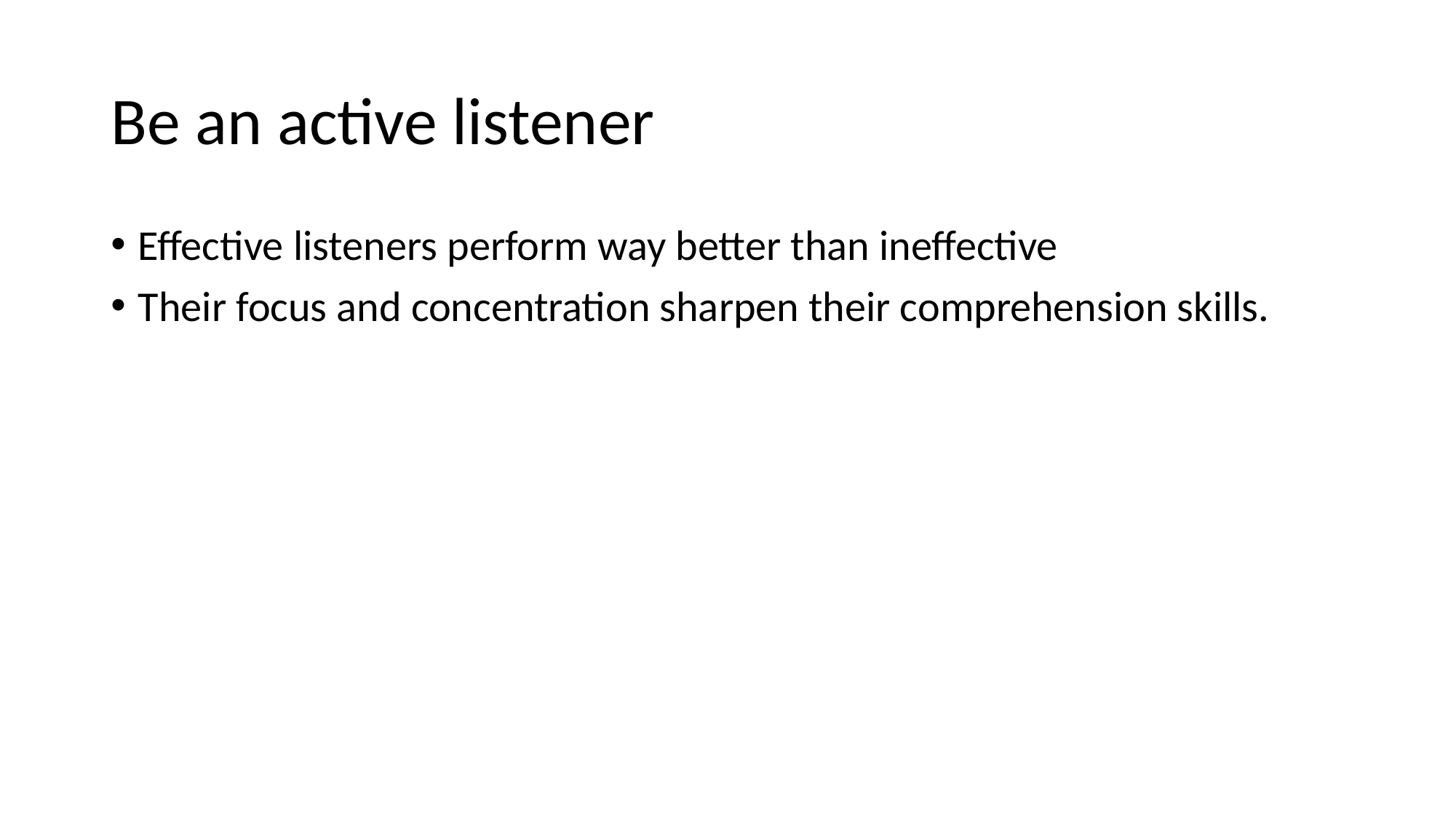

# Be an active listener
Effective listeners perform way better than ineffective
Their focus and concentration sharpen their comprehension skills.